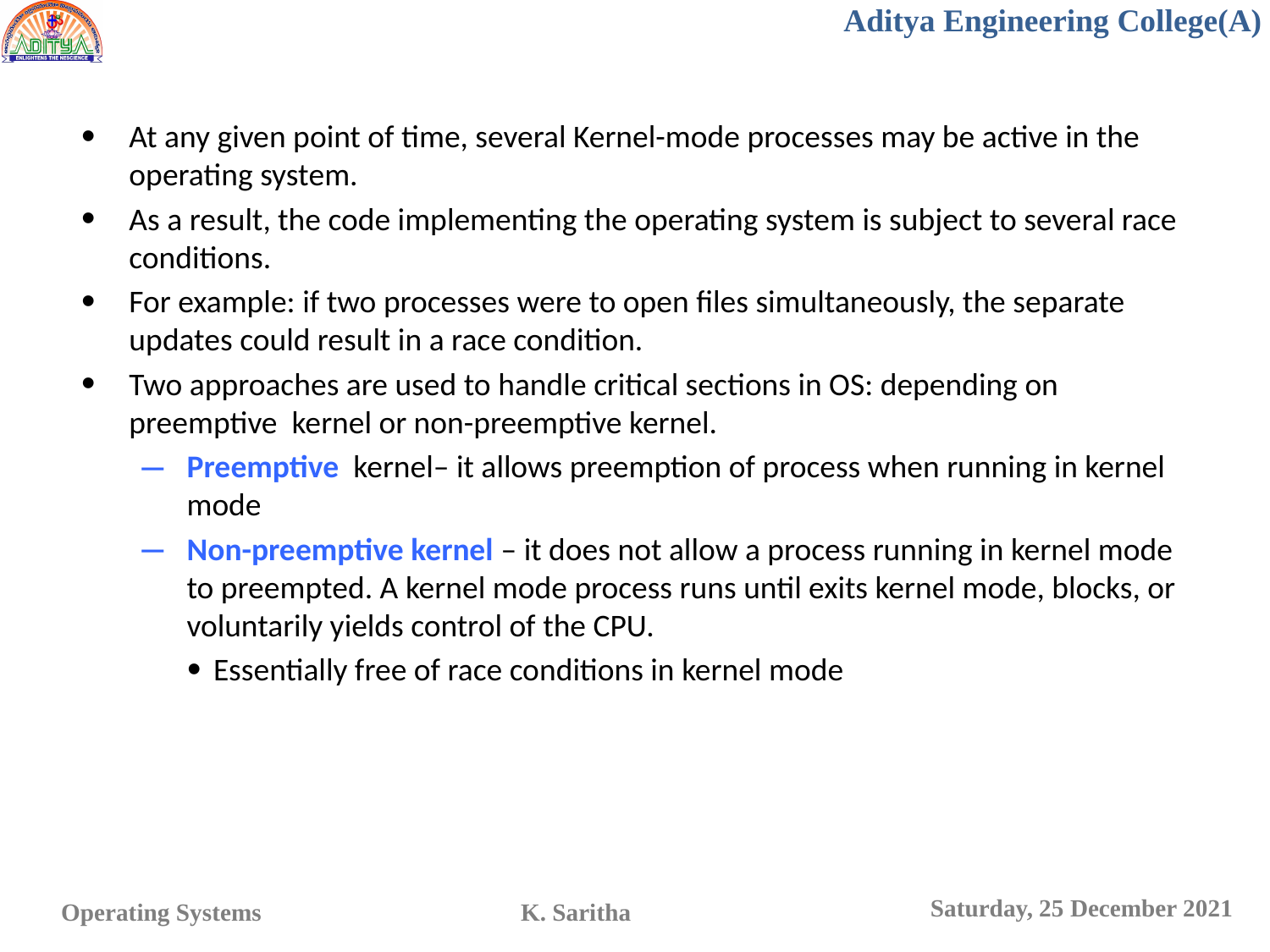

At any given point of time, several Kernel-mode processes may be active in the operating system.
As a result, the code implementing the operating system is subject to several race conditions.
For example: if two processes were to open files simultaneously, the separate updates could result in a race condition.
Two approaches are used to handle critical sections in OS: depending on preemptive  kernel or non-preemptive kernel.
Preemptive  kernel– it allows preemption of process when running in kernel mode
Non-preemptive kernel – it does not allow a process running in kernel mode to preempted. A kernel mode process runs until exits kernel mode, blocks, or voluntarily yields control of the CPU.
Essentially free of race conditions in kernel mode